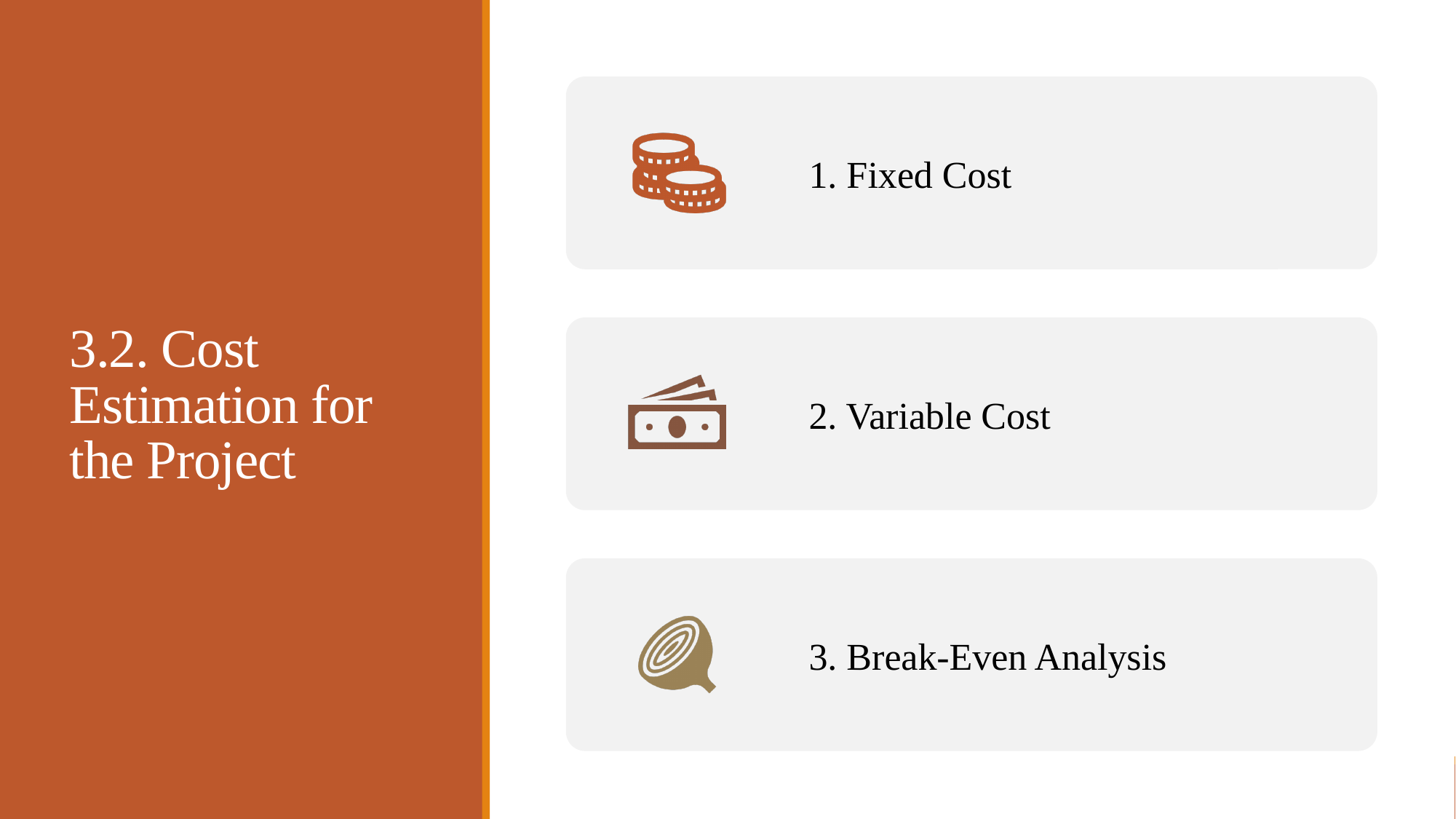

# 3.2. Cost Estimation for the Project
1. Fixed Cost
2. Variable Cost
3. Break-Even Analysis